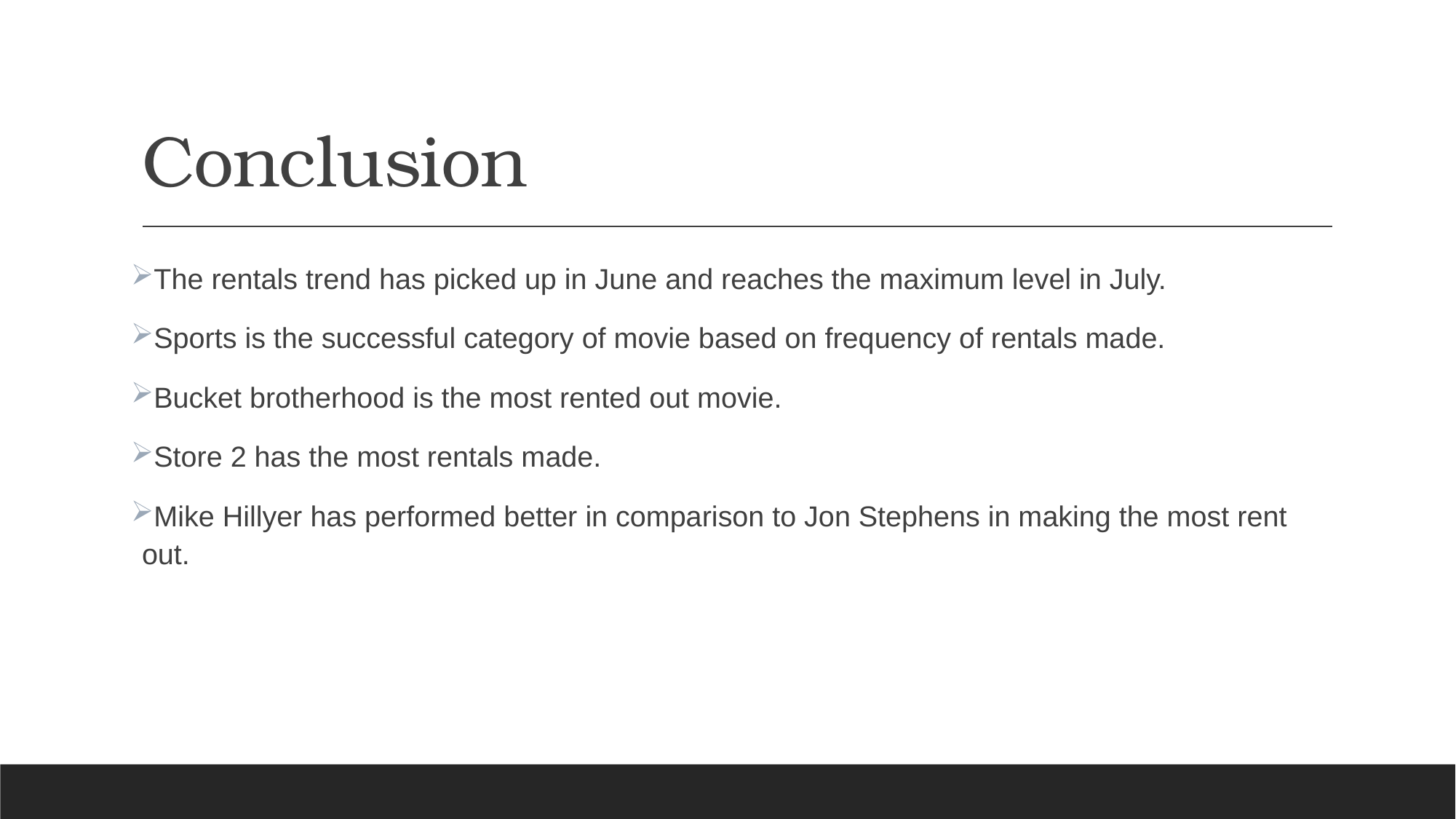

# Conclusion
The rentals trend has picked up in June and reaches the maximum level in July.
Sports is the successful category of movie based on frequency of rentals made.
Bucket brotherhood is the most rented out movie.
Store 2 has the most rentals made.
Mike Hillyer has performed better in comparison to Jon Stephens in making the most rent out.